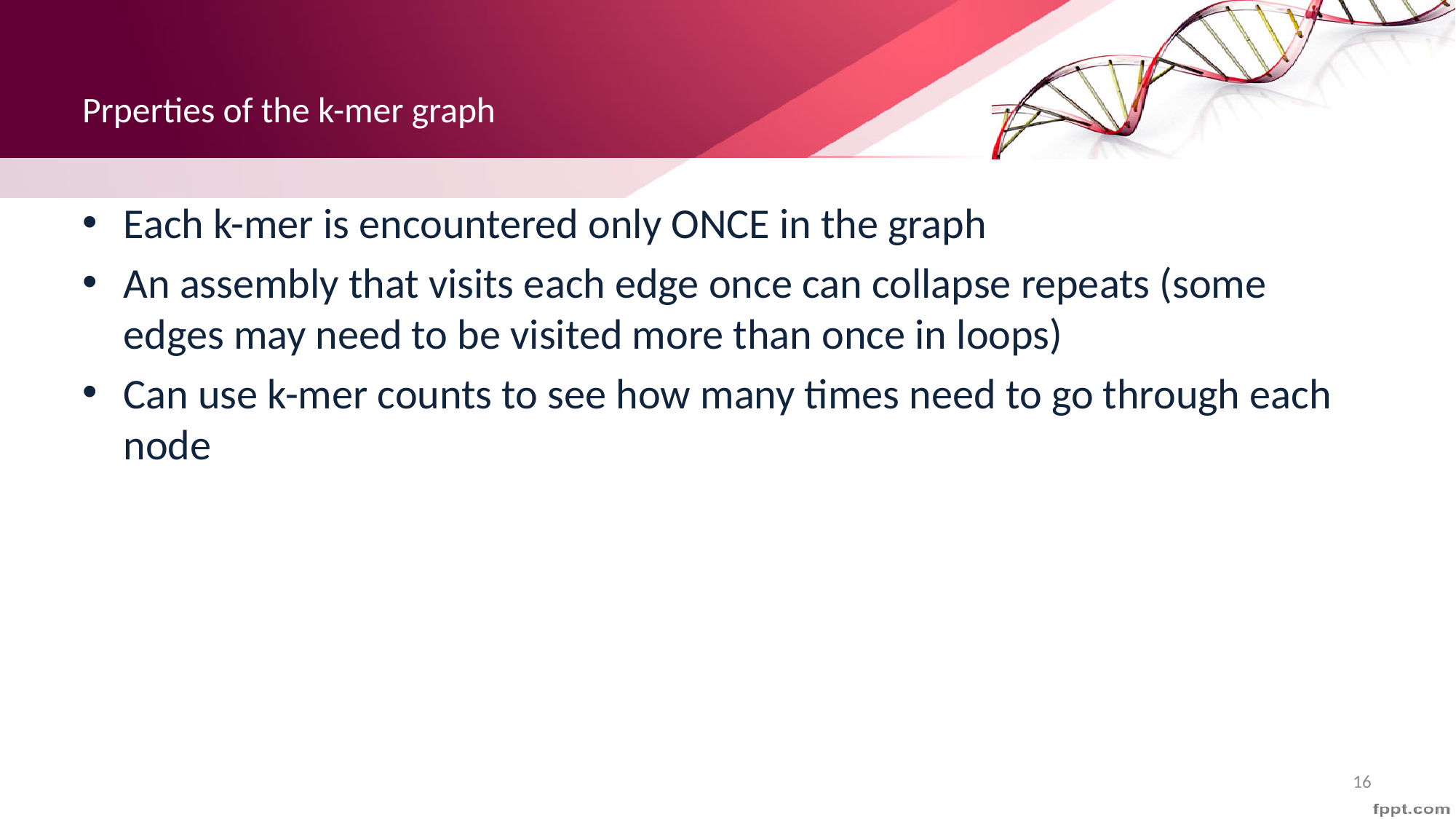

# Prperties of the k-mer graph
Each k-mer is encountered only ONCE in the graph
An assembly that visits each edge once can collapse repeats (some edges may need to be visited more than once in loops)
Can use k-mer counts to see how many times need to go through each node

16